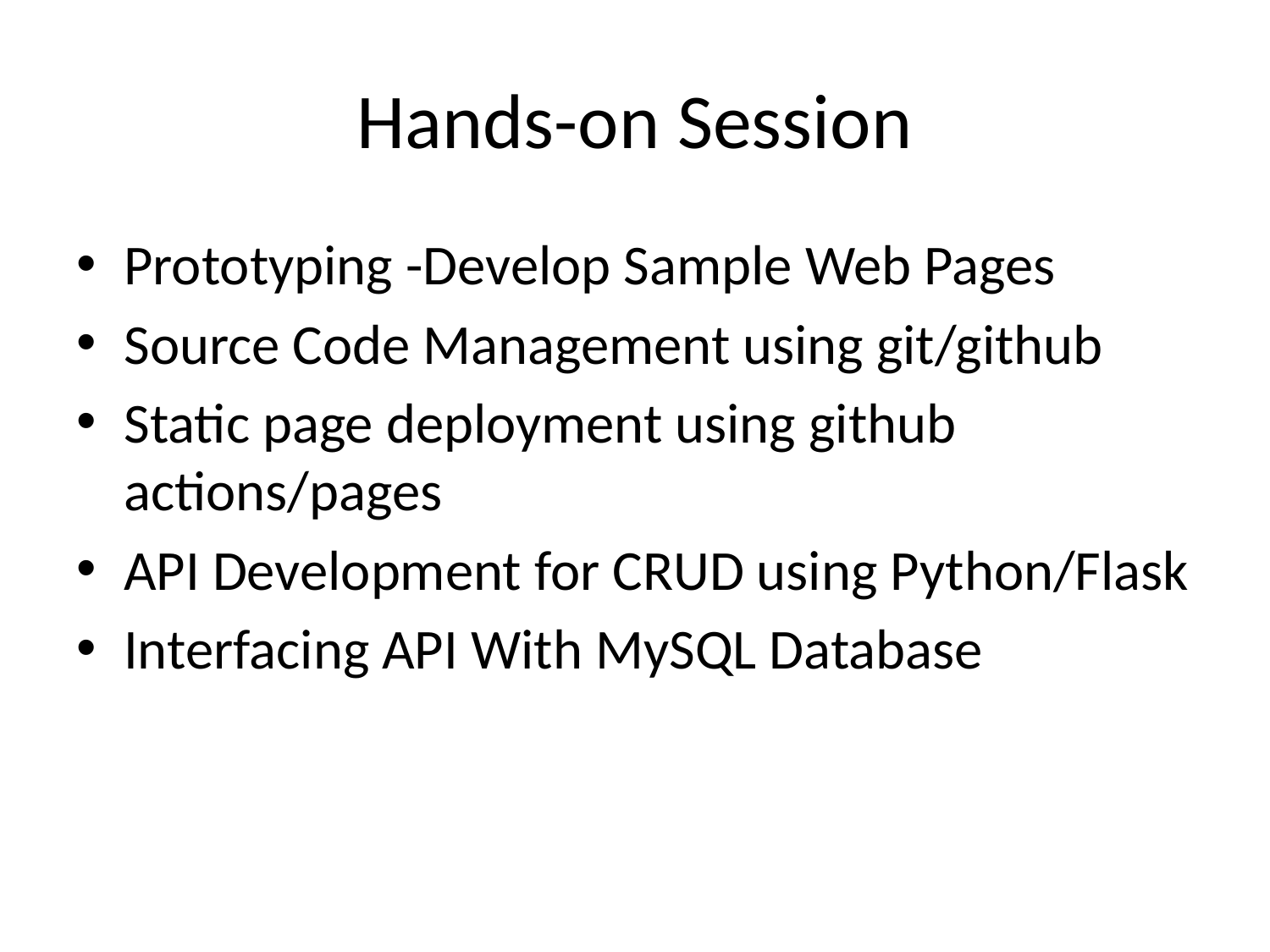

# Hands-on Session
Prototyping -Develop Sample Web Pages
Source Code Management using git/github
Static page deployment using github actions/pages
API Development for CRUD using Python/Flask
Interfacing API With MySQL Database